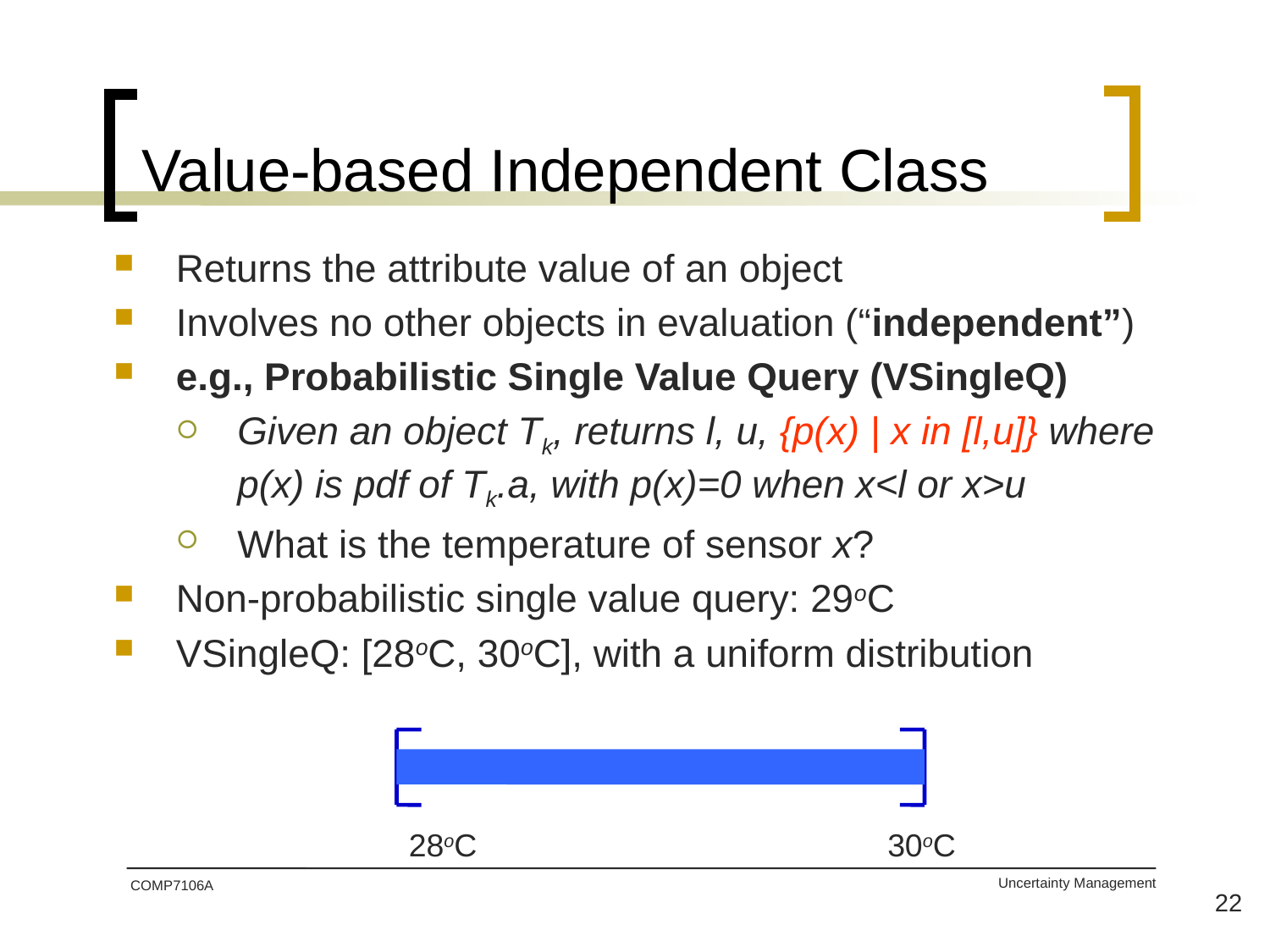

# Value-based Independent Class
Returns the attribute value of an object
Involves no other objects in evaluation (“independent”)
e.g., Probabilistic Single Value Query (VSingleQ)
Given an object Tk, returns l, u, {p(x) | x in [l,u]} where   p(x) is pdf of Tk.a, with p(x)=0 when x<l or x>u
What is the temperature of sensor x?
Non-probabilistic single value query: 29oC
VSingleQ: [28oC, 30oC], with a uniform distribution

28oC
30oC
COMP7106A
22